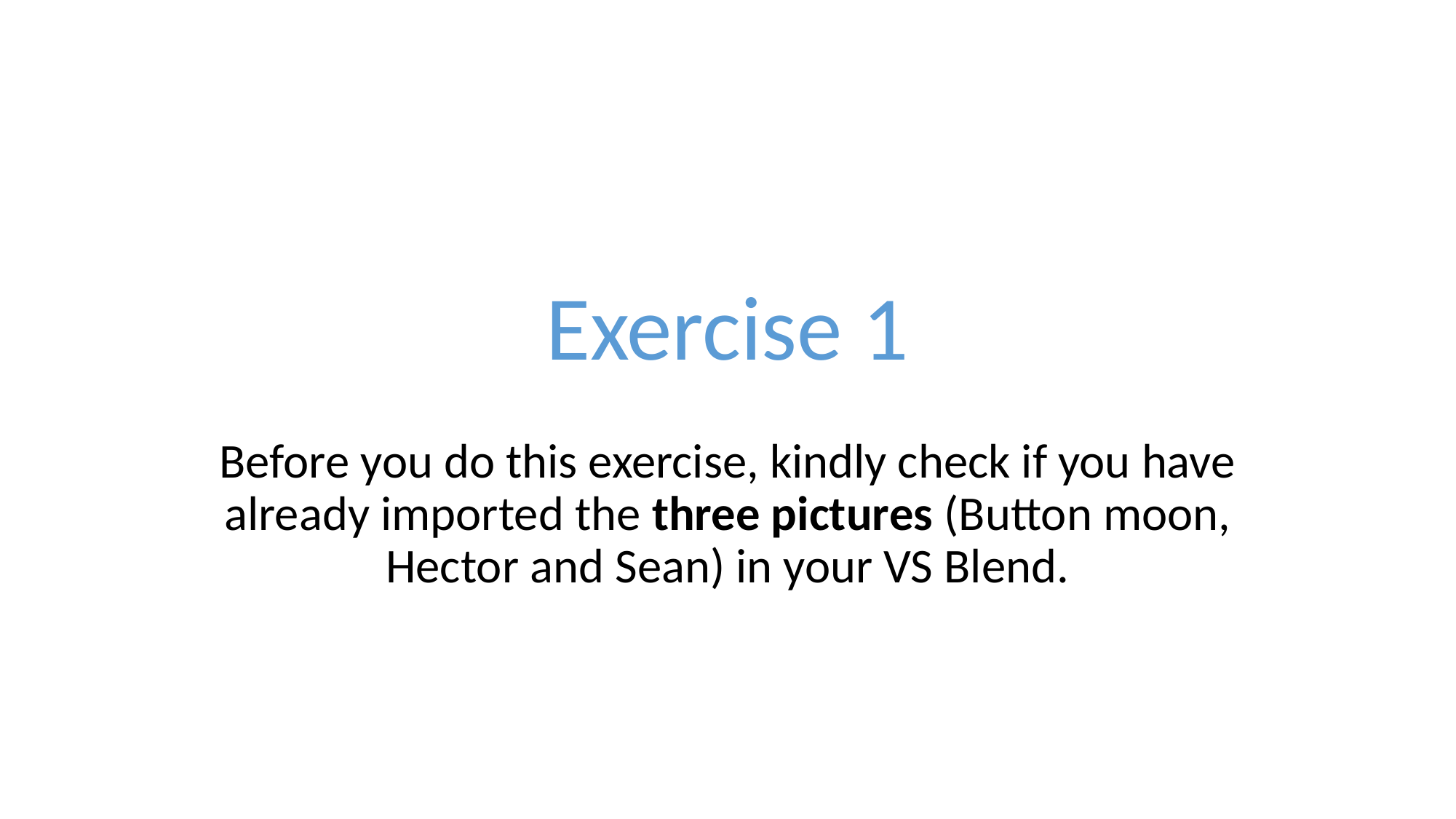

# Exercise 1
Before you do this exercise, kindly check if you have already imported the three pictures (Button moon, Hector and Sean) in your VS Blend.